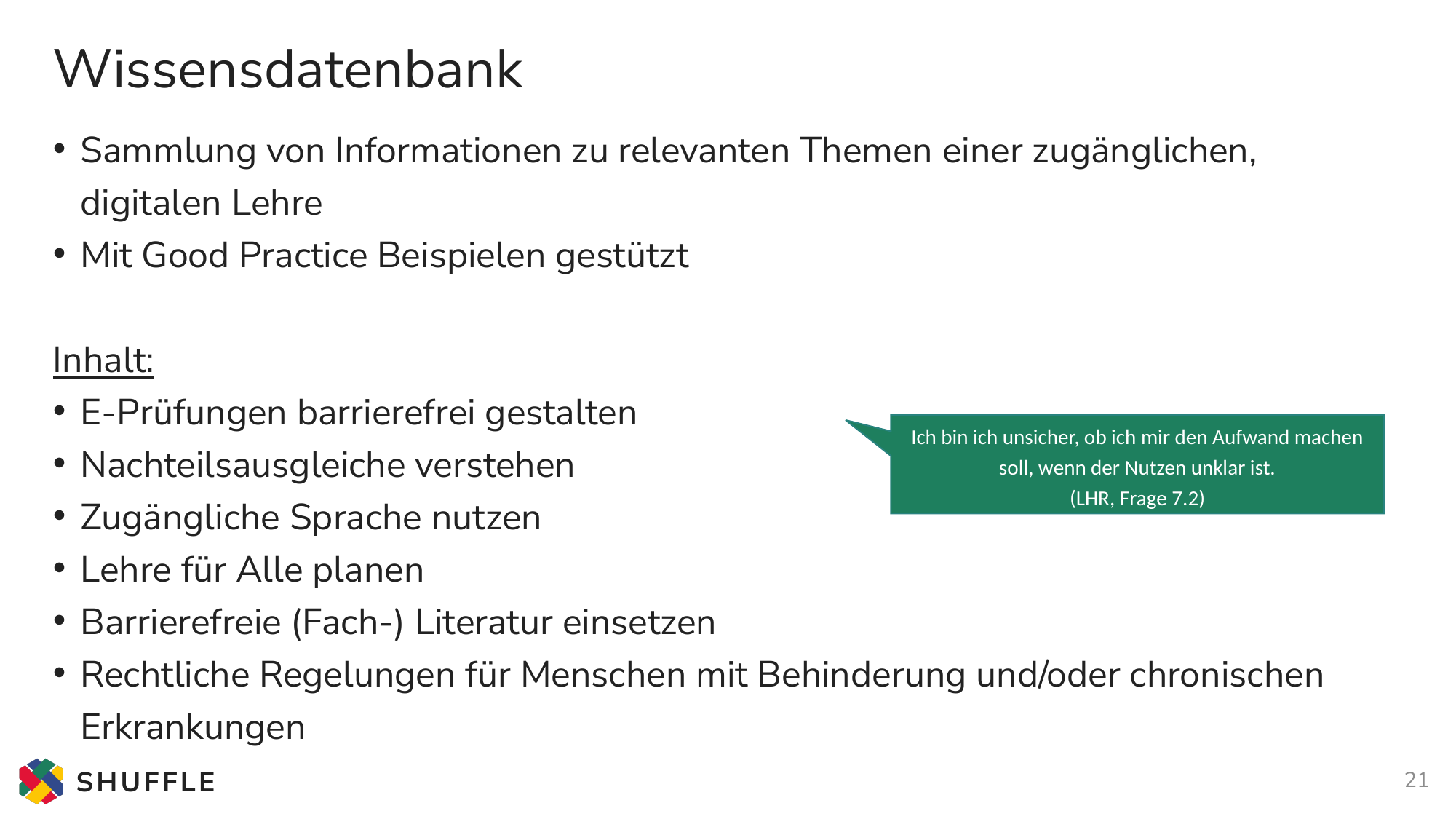

# Wissensdatenbank
Sammlung von Informationen zu relevanten Themen einer zugänglichen, digitalen Lehre
Mit Good Practice Beispielen gestützt
Inhalt:
E-Prüfungen barrierefrei gestalten
Nachteilsausgleiche verstehen
Zugängliche Sprache nutzen
Lehre für Alle planen
Barrierefreie (Fach-) Literatur einsetzen
Rechtliche Regelungen für Menschen mit Behinderung und/oder chronischen Erkrankungen
Ich bin ich unsicher, ob ich mir den Aufwand machen soll, wenn der Nutzen unklar ist.
(LHR, Frage 7.2)
21